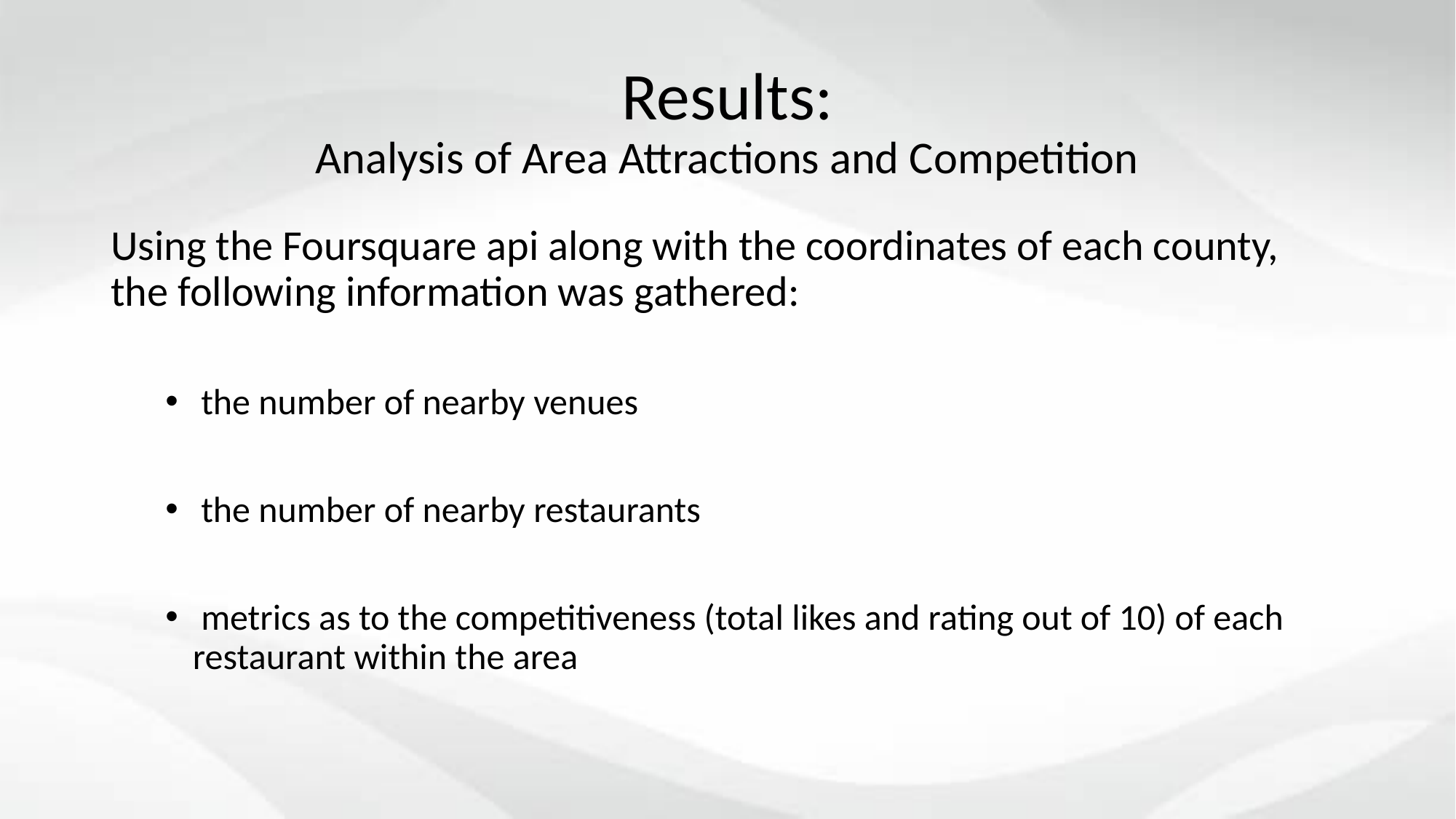

# Results: Analysis of Area Attractions and Competition
Using the Foursquare api along with the coordinates of each county, the following information was gathered:

 the number of nearby venues

 the number of nearby restaurants

 metrics as to the competitiveness (total likes and rating out of 10) of each restaurant within the area